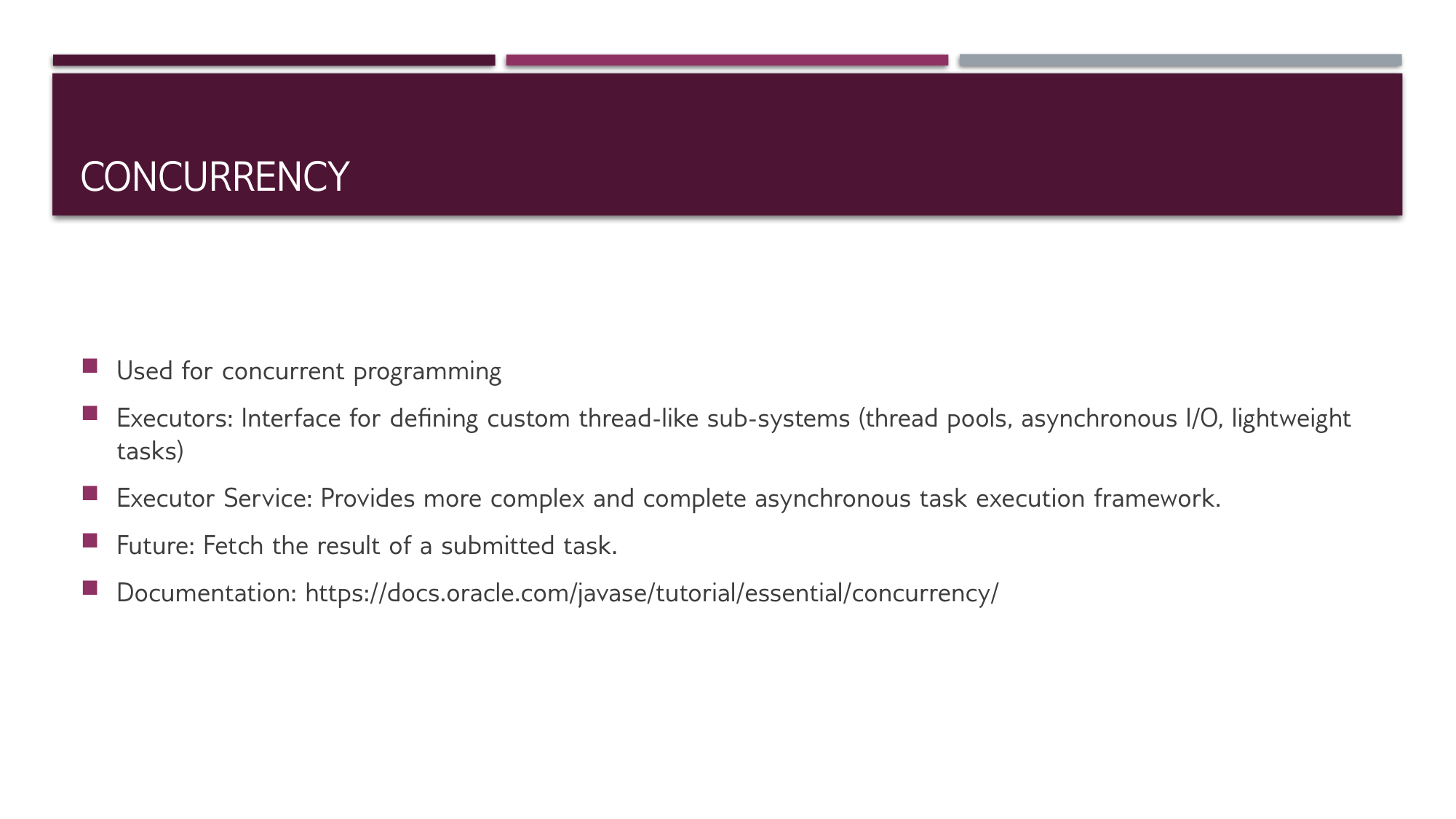

# Concurrency
Used for concurrent programming
Executors: Interface for defining custom thread-like sub-systems (thread pools, asynchronous I/O, lightweight tasks)
Executor Service: Provides more complex and complete asynchronous task execution framework.
Future: Fetch the result of a submitted task.
Documentation: https://docs.oracle.com/javase/tutorial/essential/concurrency/